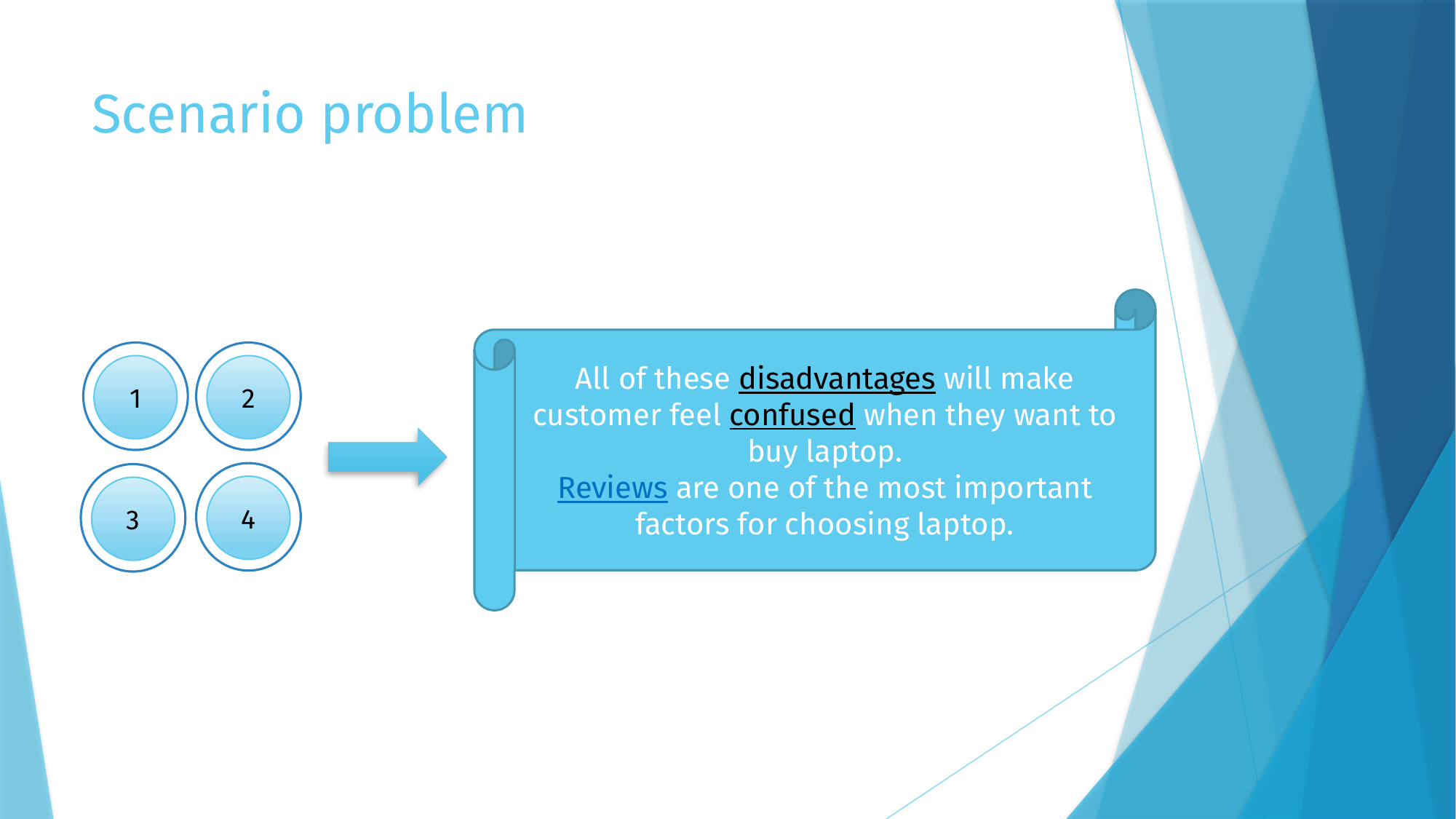

# Scenario problem
All of these disadvantages will make customer feel confused when they want to buy laptop.
Reviews are one of the most important factors for choosing laptop.

1

2

4

3